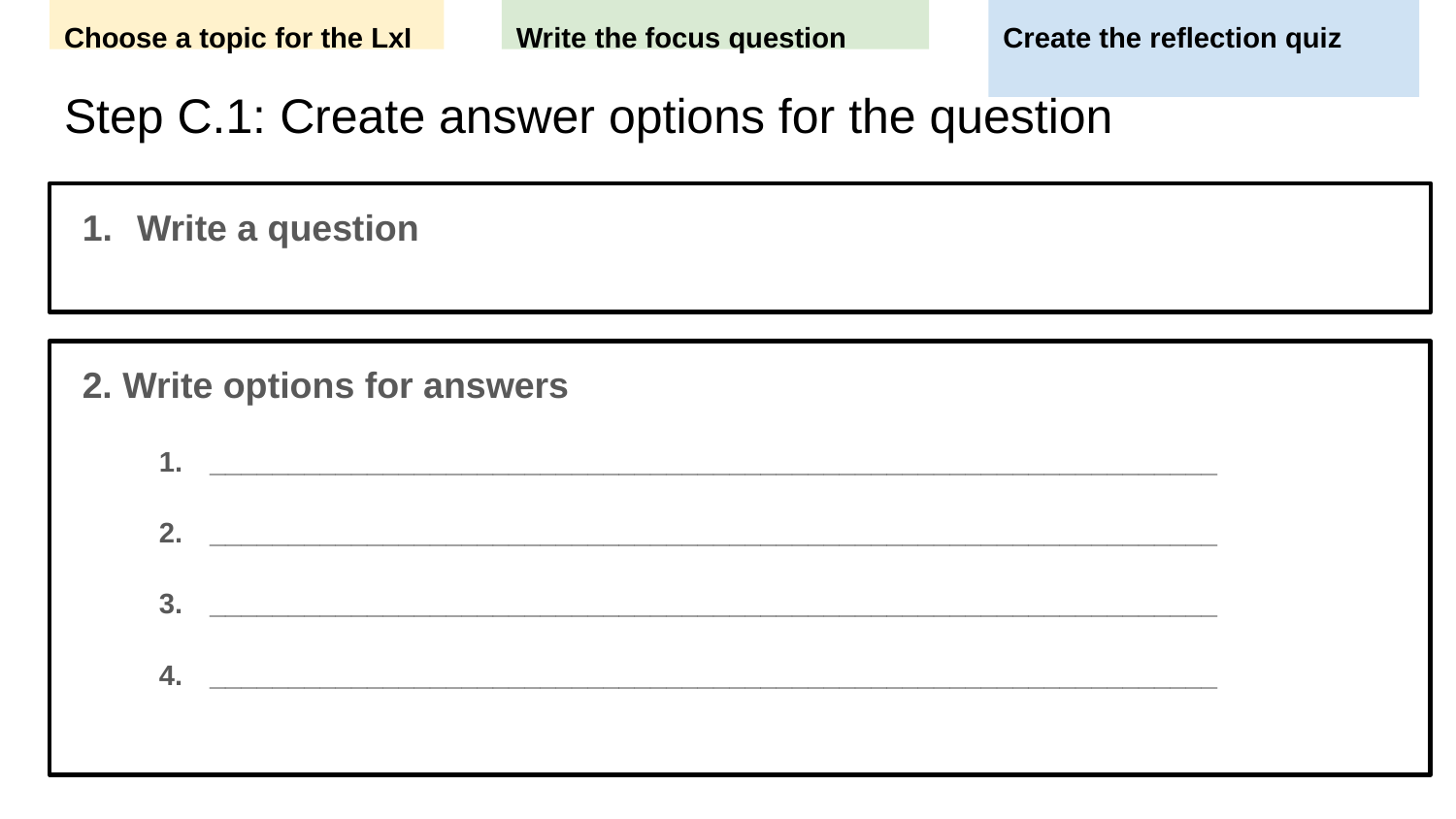

Choose a topic for the LxI
Write the focus question
Create the reflection quiz
# Step C.1: Create answer options for the question
Write a question

2. Write options for answers
________________________________________________________________
________________________________________________________________
________________________________________________________________
________________________________________________________________